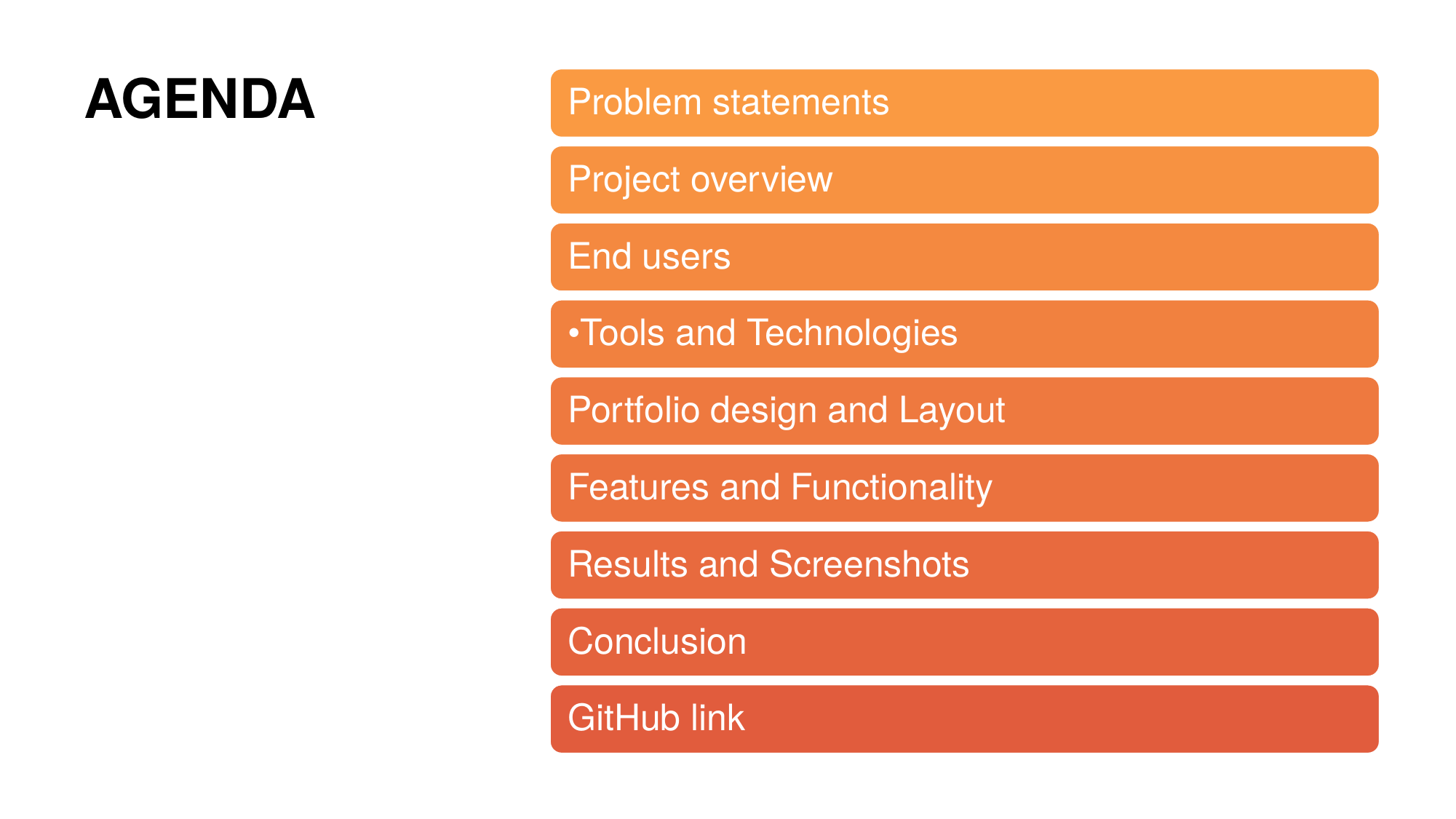

# AGENDA
Problem statements
Project overview
End users
•Tools and Technologies
Portfolio design and Layout
Features and Functionality
Results and Screenshots
Conclusion
GitHub link